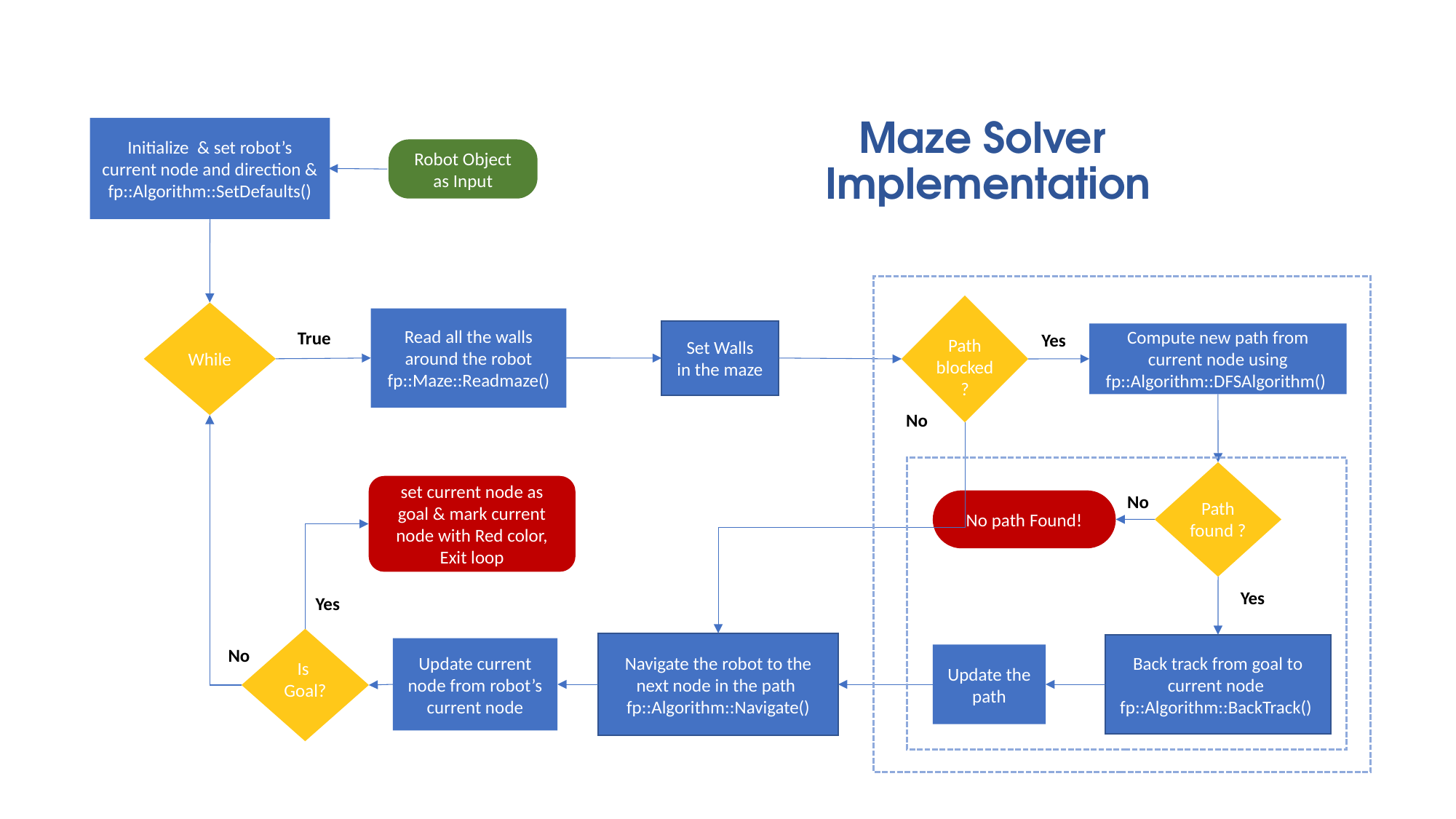

# Maze Solver Implementation
Initialize  & set robot’s current node and direction &
fp::Algorithm::SetDefaults()
Robot Object as Input

Path blocked ?
While
Read all the walls around the robot
fp::Maze::Readmaze()
Set Walls
in the maze
True
Yes
Compute new path from current node using
fp::Algorithm::DFSAlgorithm()
No

Path found ?
set current node as goal & mark current node with Red color, Exit loop
No
No path Found!
Yes
Yes

Is
Goal?
Navigate the robot to the next node in the path
fp::Algorithm::Navigate()
Back track from goal to current node
fp::Algorithm::BackTrack()
Update current node from robot’s current node
No
Update the path